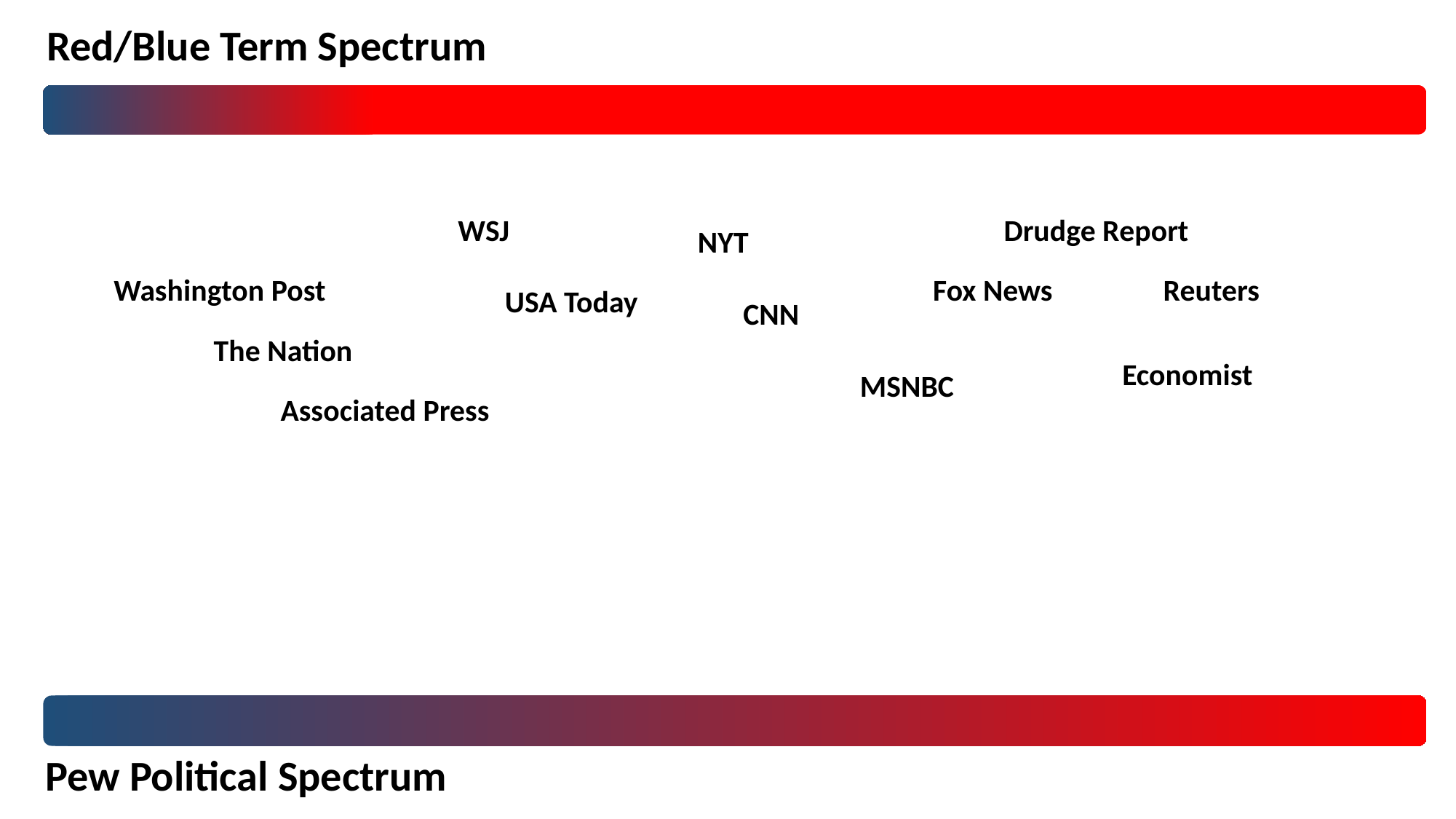

Red/Blue Term Spectrum

WSJ
Drudge Report
NYT
Washington Post
Fox News
Reuters
USA Today
CNN
The Nation
Economist
MSNBC
Associated Press

Pew Political Spectrum